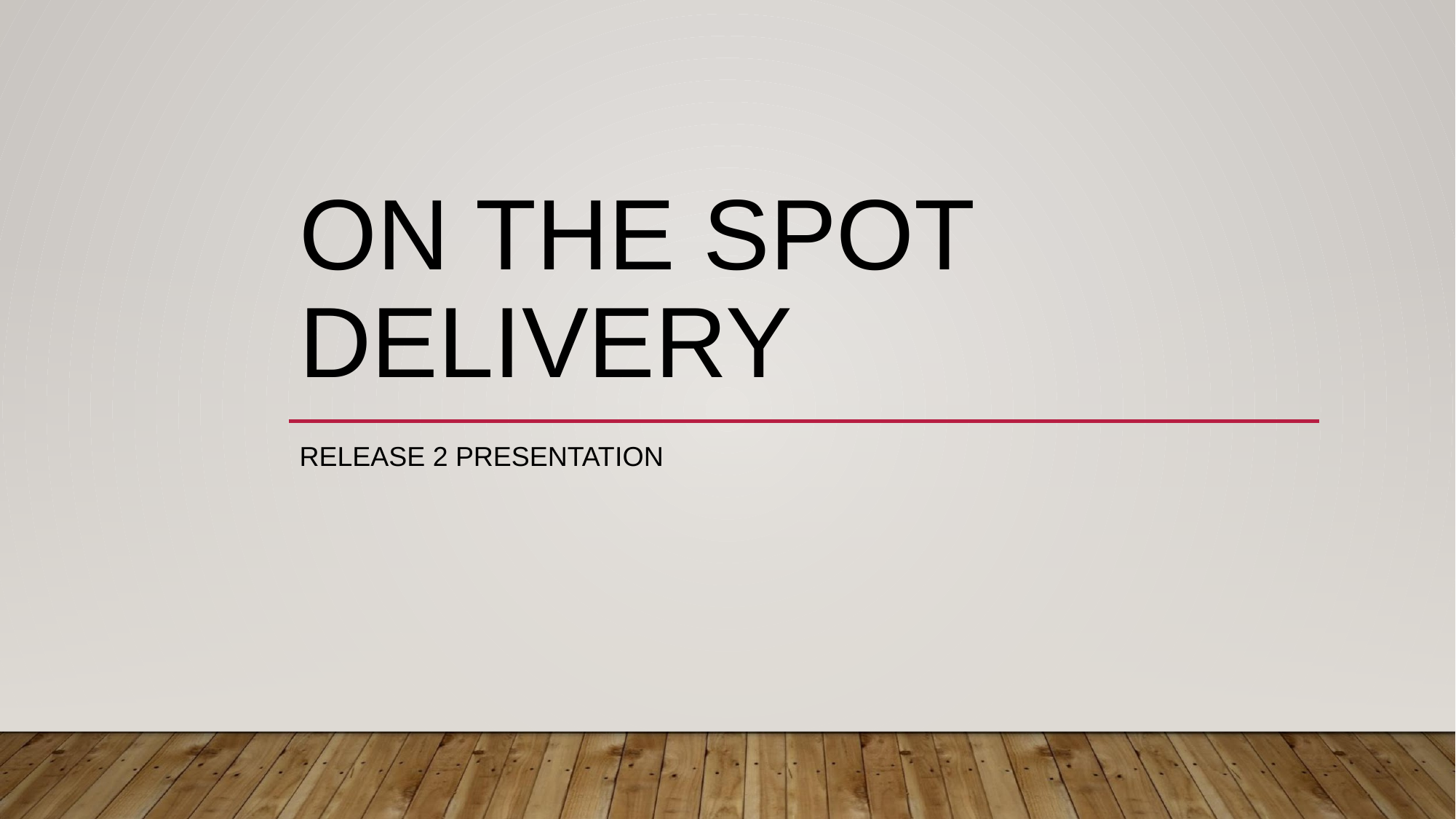

# ON THE SPOT DELIVERY
RELEASE 2 PRESENTATION